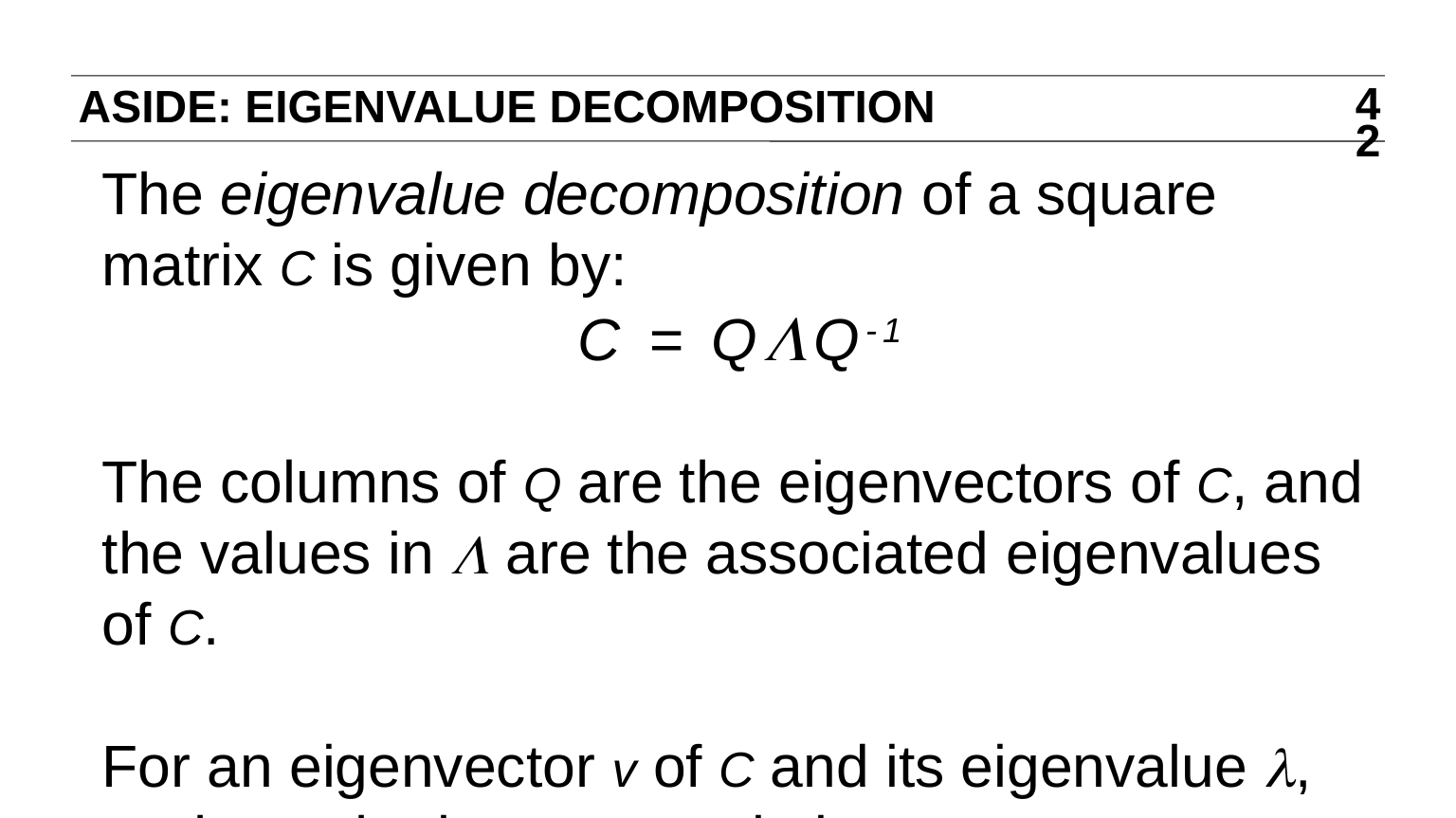

aside: eigenvalue decomposition
42
The eigenvalue decomposition of a square matrix C is given by:
C = QΛQ-1

The columns of Q are the eigenvectors of C, and the values in Λ are the associated eigenvalues of C.

For an eigenvector v of C and its eigenvalue λ, we have the important relation:
Cv = λv